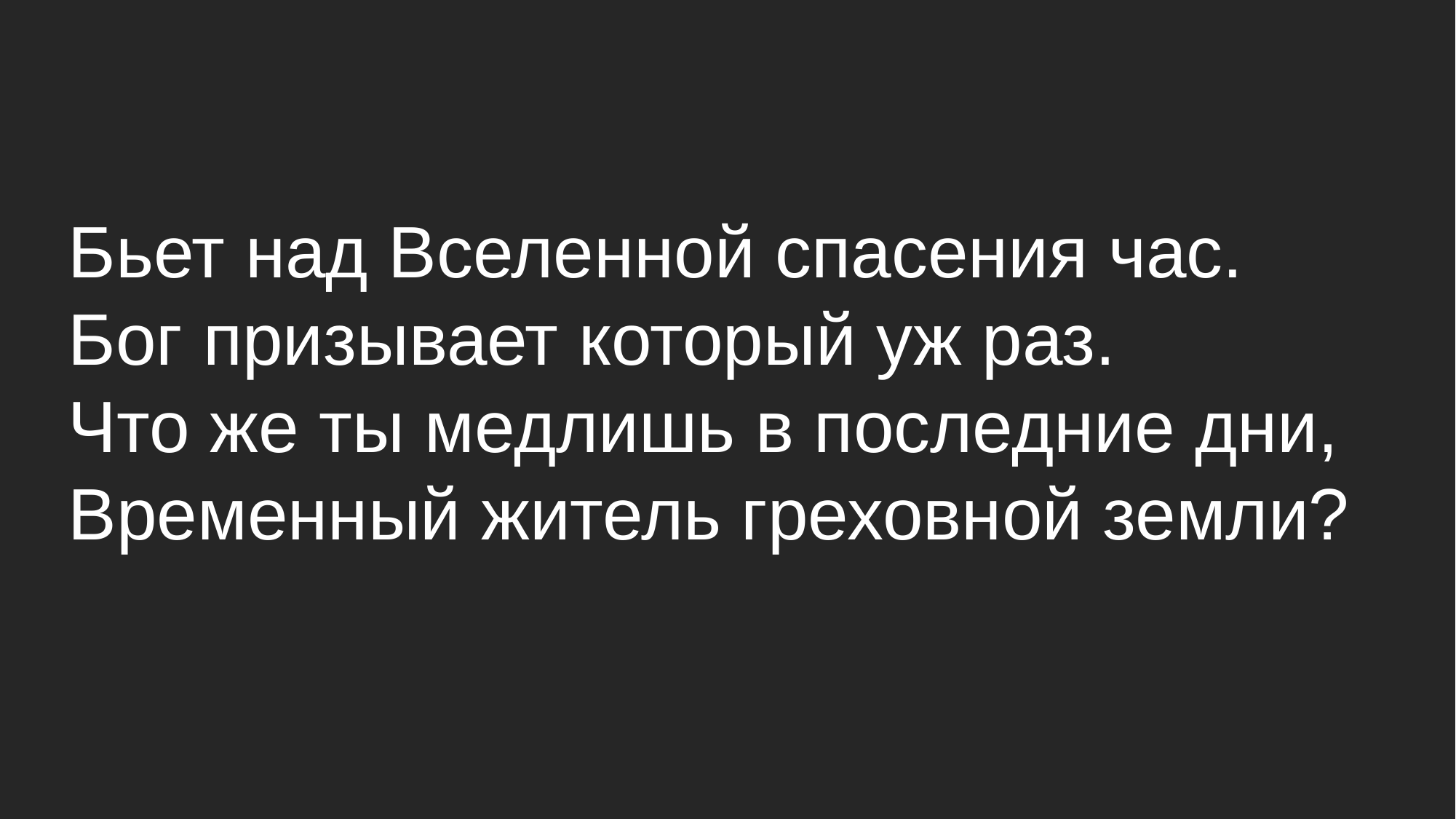

Бьет над Вселенной спасения час.
Бог призывает который уж раз.
Что же ты медлишь в последние дни,
Временный житель греховной земли?